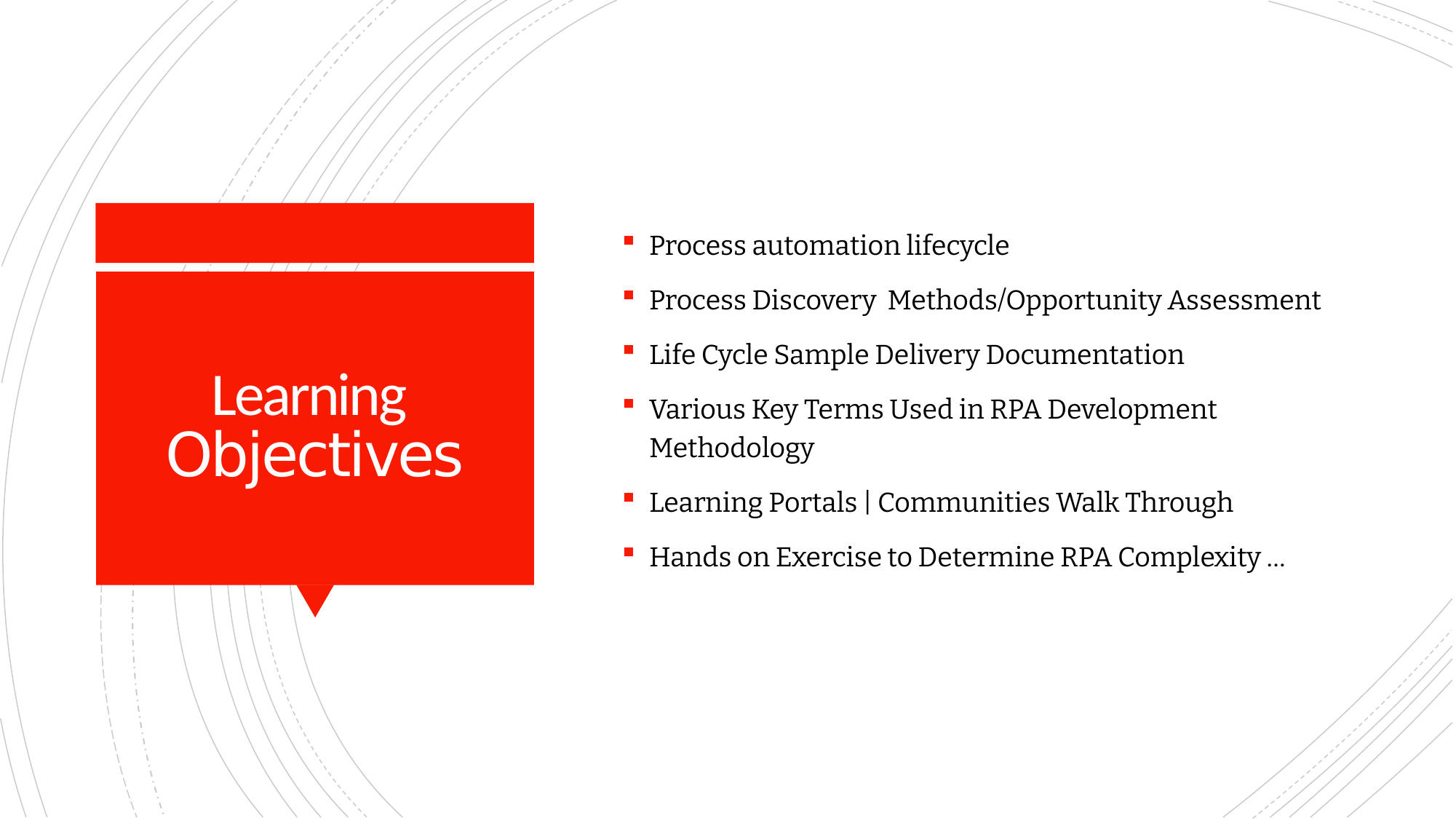

Process automation lifecycle
Process Discovery  Methods/Opportunity Assessment
Life Cycle Sample Delivery Documentation
Various Key Terms Used in RPA Development Methodology
Learning Portals | Communities Walk Through
Hands on Exercise to Determine RPA Complexity …
# Learning Objectives